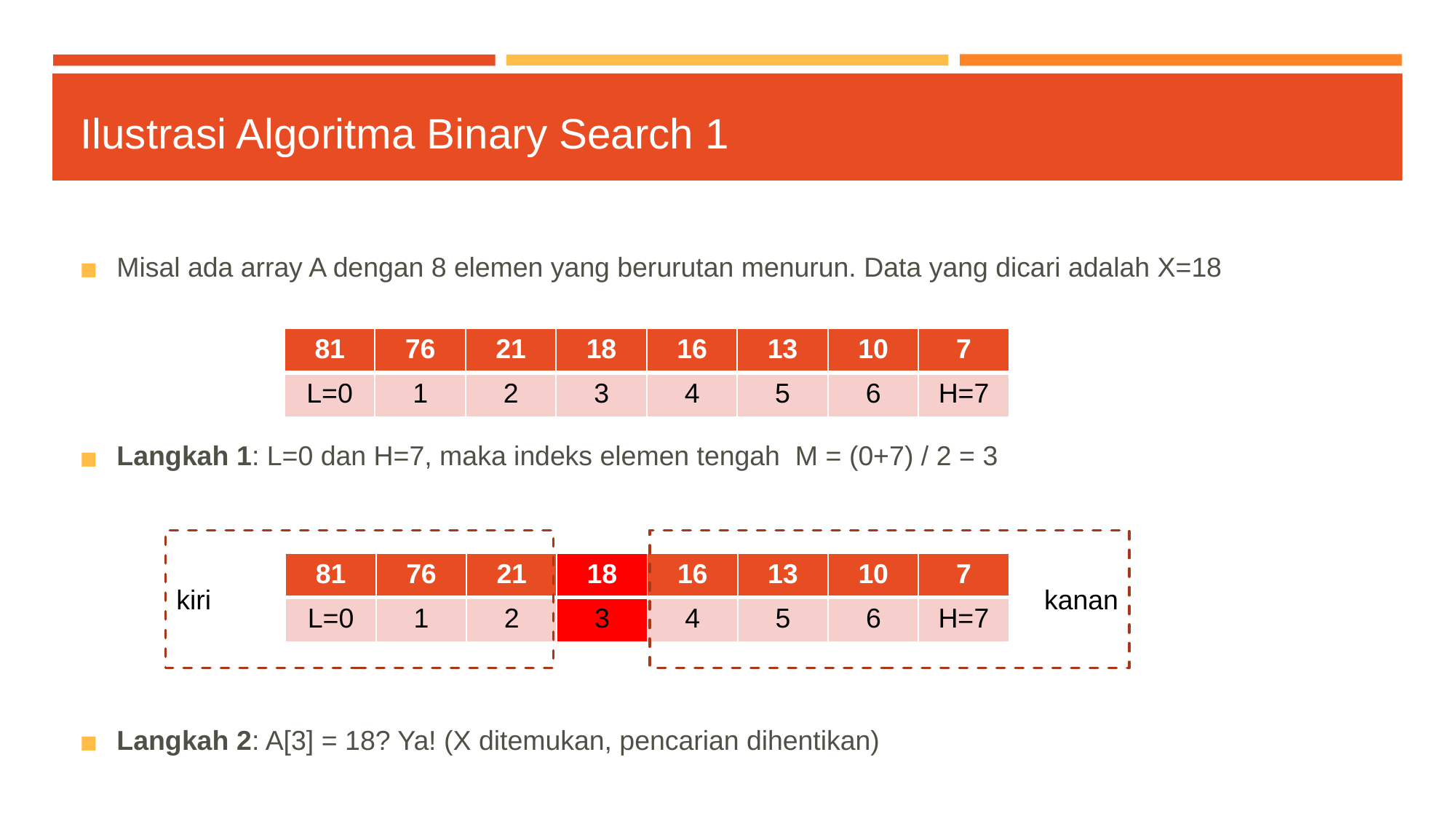

# Ilustrasi Algoritma Binary Search 1
Misal ada array A dengan 8 elemen yang berurutan menurun. Data yang dicari adalah X=18

Langkah 1: L=0 dan H=7, maka indeks elemen tengah  M = (0+7) / 2 = 3

Langkah 2: A[3] = 18? Ya! (X ditemukan, pencarian dihentikan)

| 81 | 76 | 21 | 18 | 16 | 13 | 10 | 7 |
| --- | --- | --- | --- | --- | --- | --- | --- |
| L=0 | 1 | 2 | 3 | 4 | 5 | 6 | H=7 |
kiri
kanan
| 81 | 76 | 21 | 18 | 16 | 13 | 10 | 7 |
| --- | --- | --- | --- | --- | --- | --- | --- |
| L=0 | 1 | 2 | 3 | 4 | 5 | 6 | H=7 |